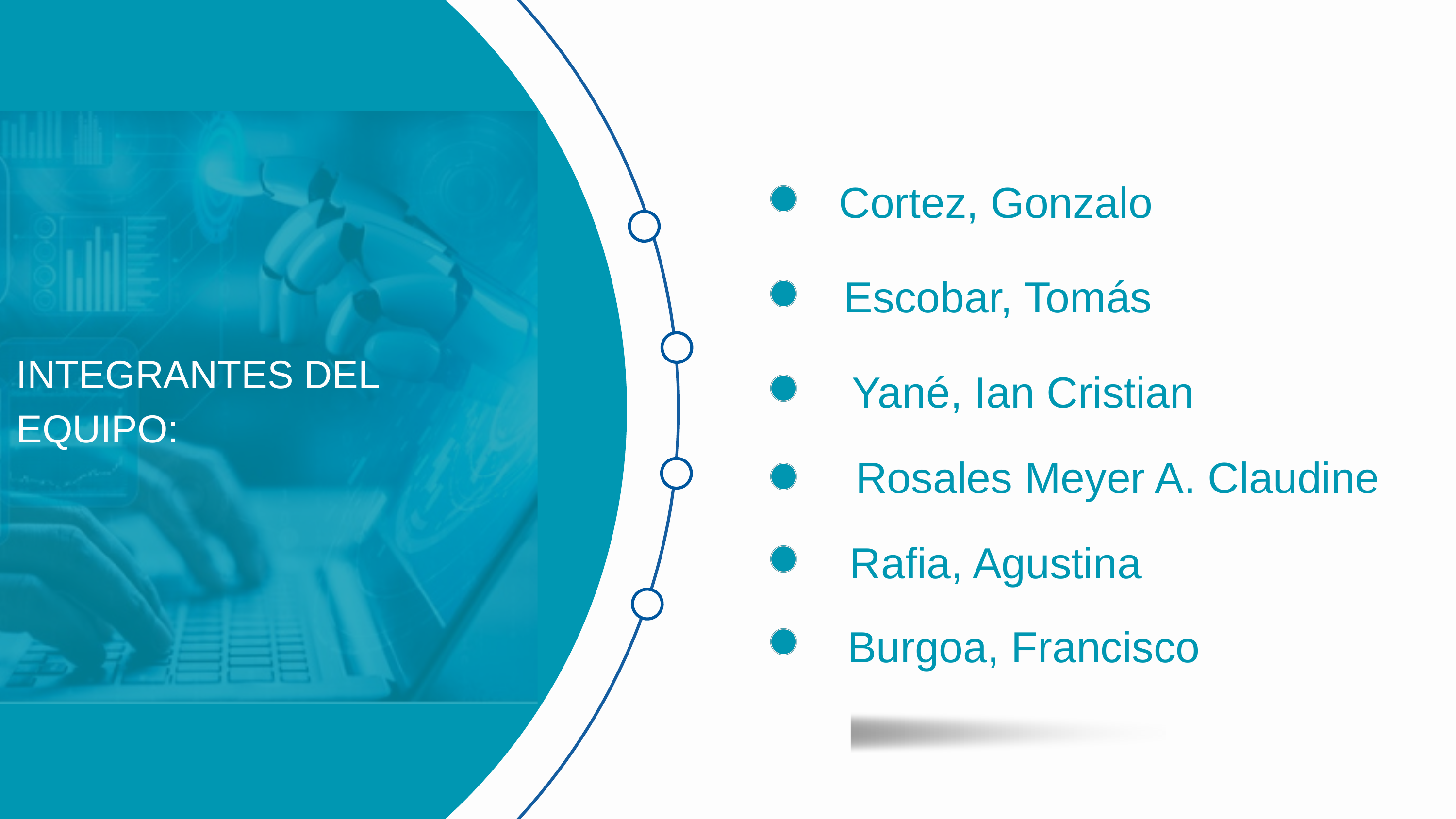

Cortez, Gonzalo

Escobar, Tomás

INTEGRANTES DEL EQUIPO:
Yané, Ian Cristian

Rosales Meyer A. Claudine

Rafia, Agustina

Burgoa, Francisco